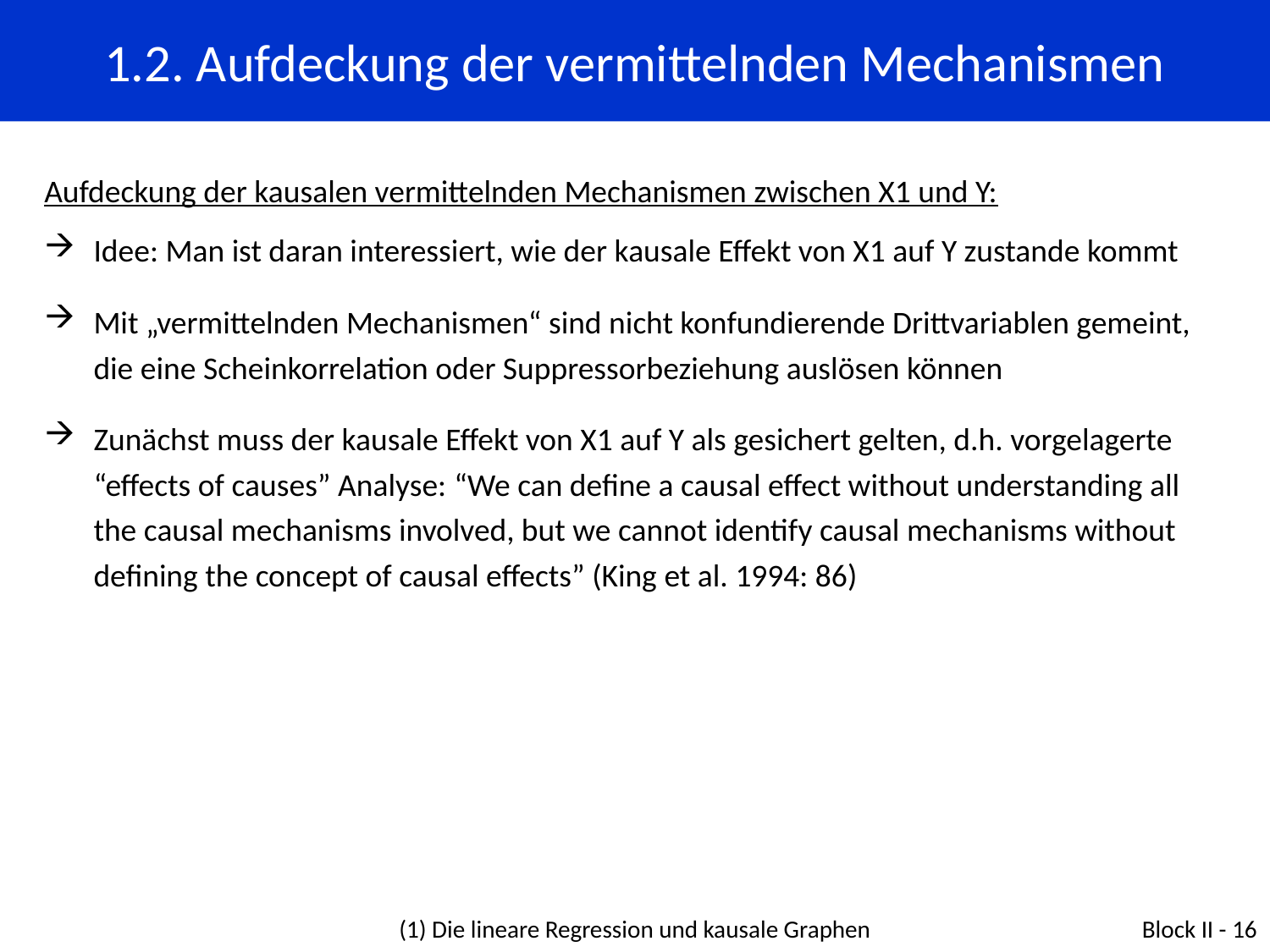

1.2. Aufdeckung der vermittelnden Mechanismen
Aufdeckung der kausalen vermittelnden Mechanismen zwischen X1 und Y:
Idee: Man ist daran interessiert, wie der kausale Effekt von X1 auf Y zustande kommt
Mit „vermittelnden Mechanismen“ sind nicht konfundierende Drittvariablen gemeint, die eine Scheinkorrelation oder Suppressorbeziehung auslösen können
Zunächst muss der kausale Effekt von X1 auf Y als gesichert gelten, d.h. vorgelagerte “effects of causes” Analyse: “We can define a causal effect without understanding all the causal mechanisms involved, but we cannot identify causal mechanisms without defining the concept of causal effects” (King et al. 1994: 86)
(1) Die lineare Regression und kausale Graphen
Block II - 16